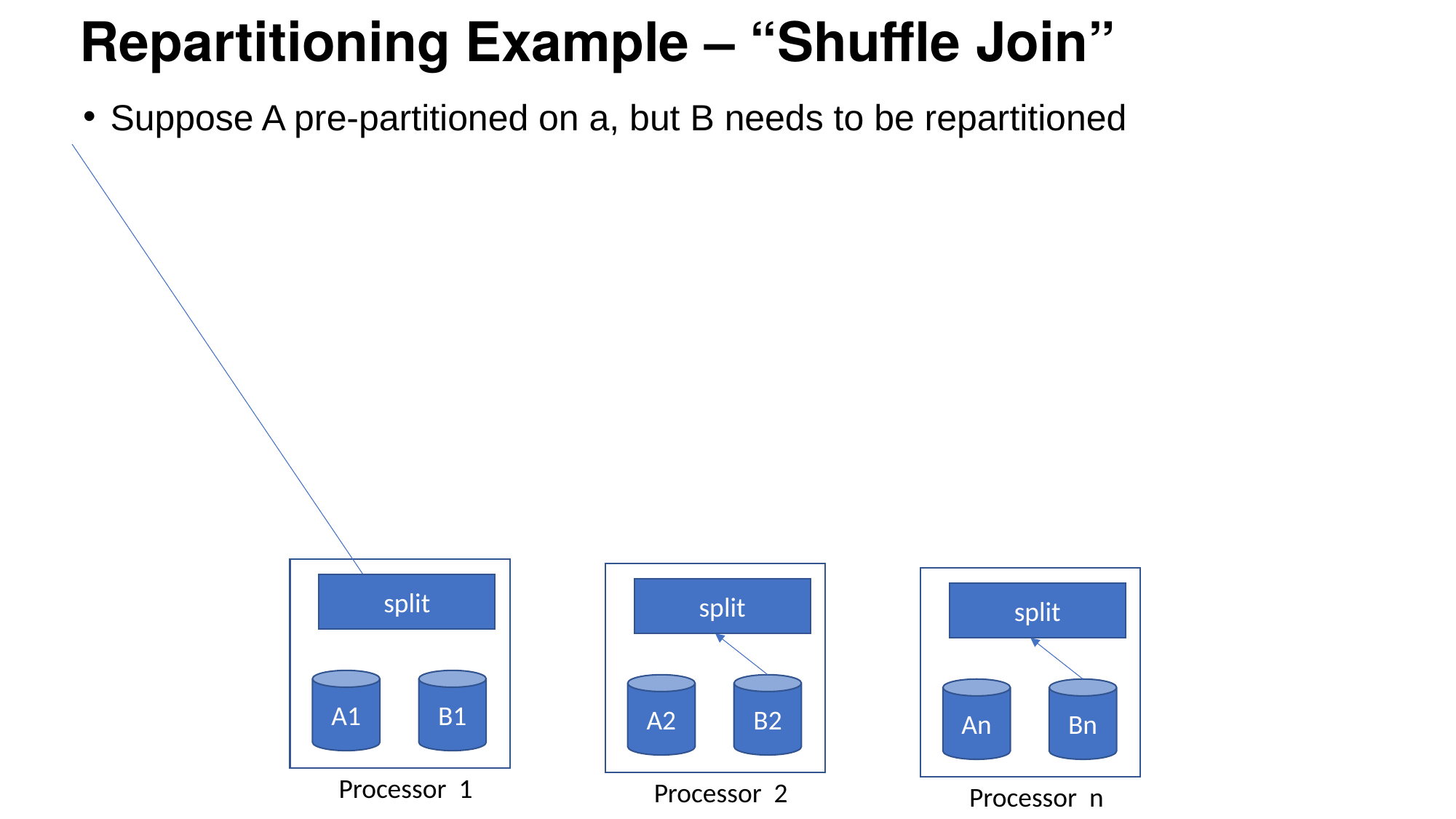

# Repartitioning Example – “Shuffle Join”
Suppose A pre-partitioned on a, but B needs to be repartitioned

split
split
split
A1
B1
A2
B2
An
Bn
Processor  1
Processor  2
Processor  n